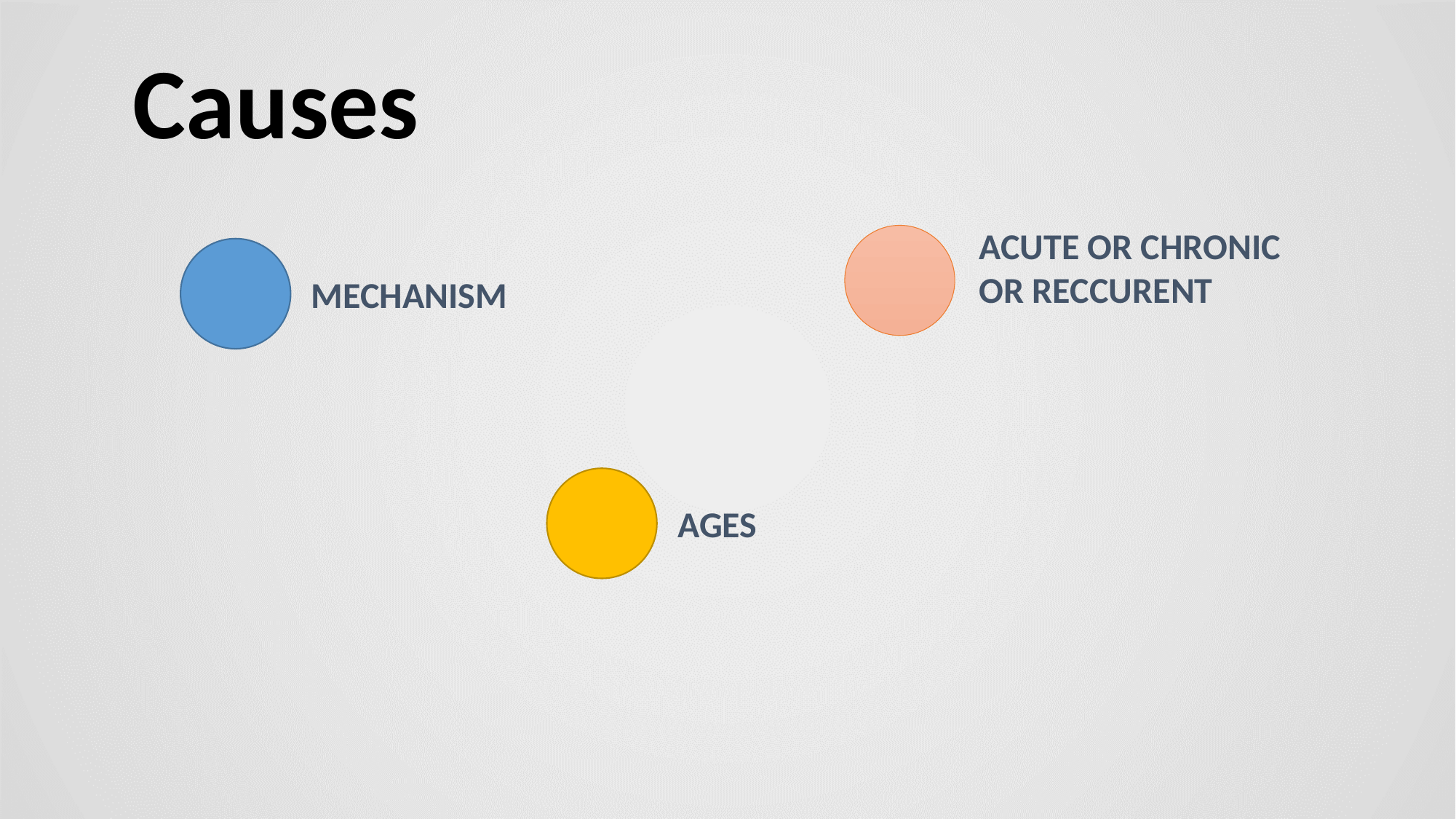

Causes
ACUTE OR CHRONIC OR RECCURENT

MECHANISM

AGES